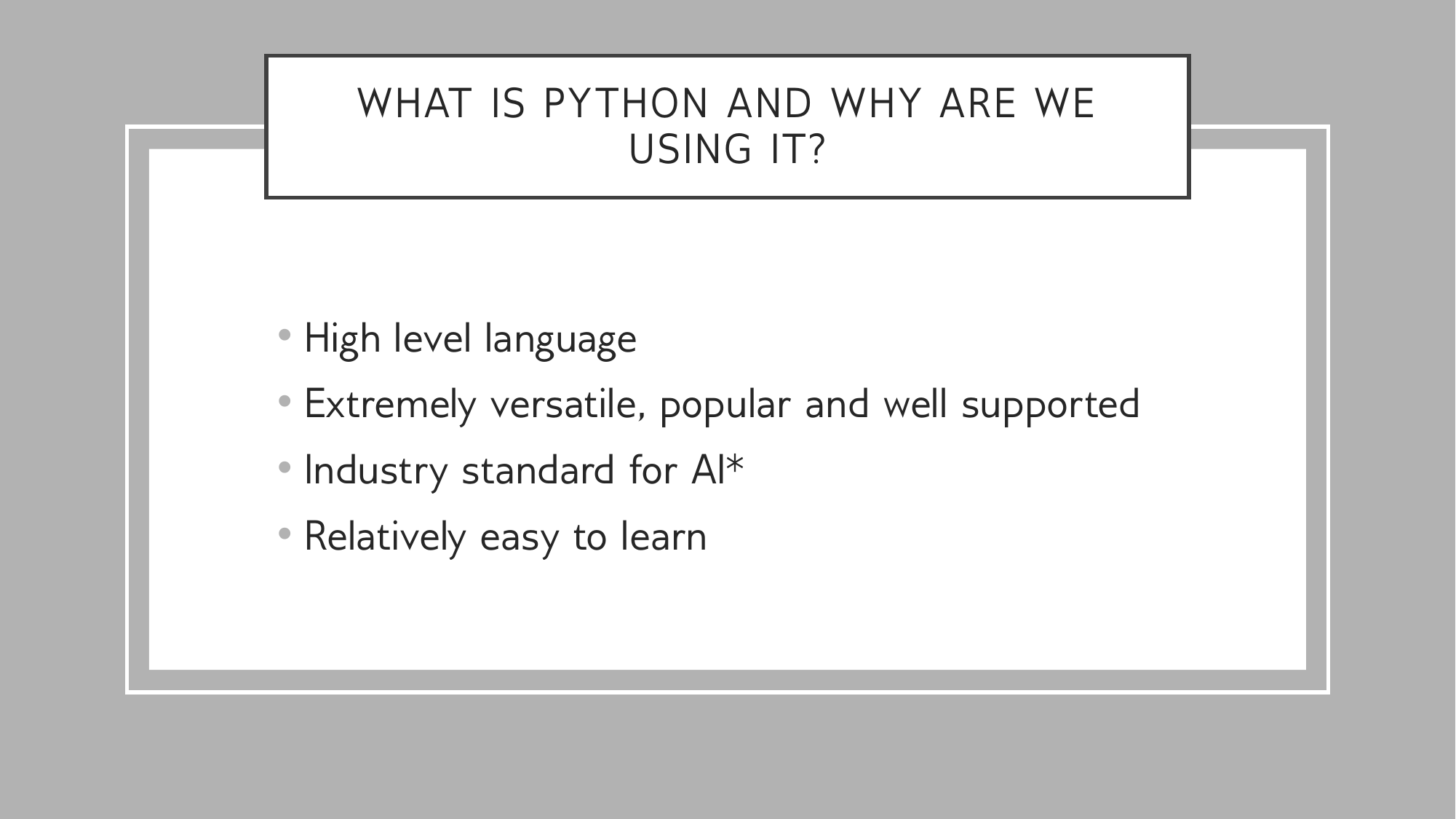

# What is Python and why are we using it?

High level language
Extremely versatile, popular and well supported
Industry standard for AI*
Relatively easy to learn